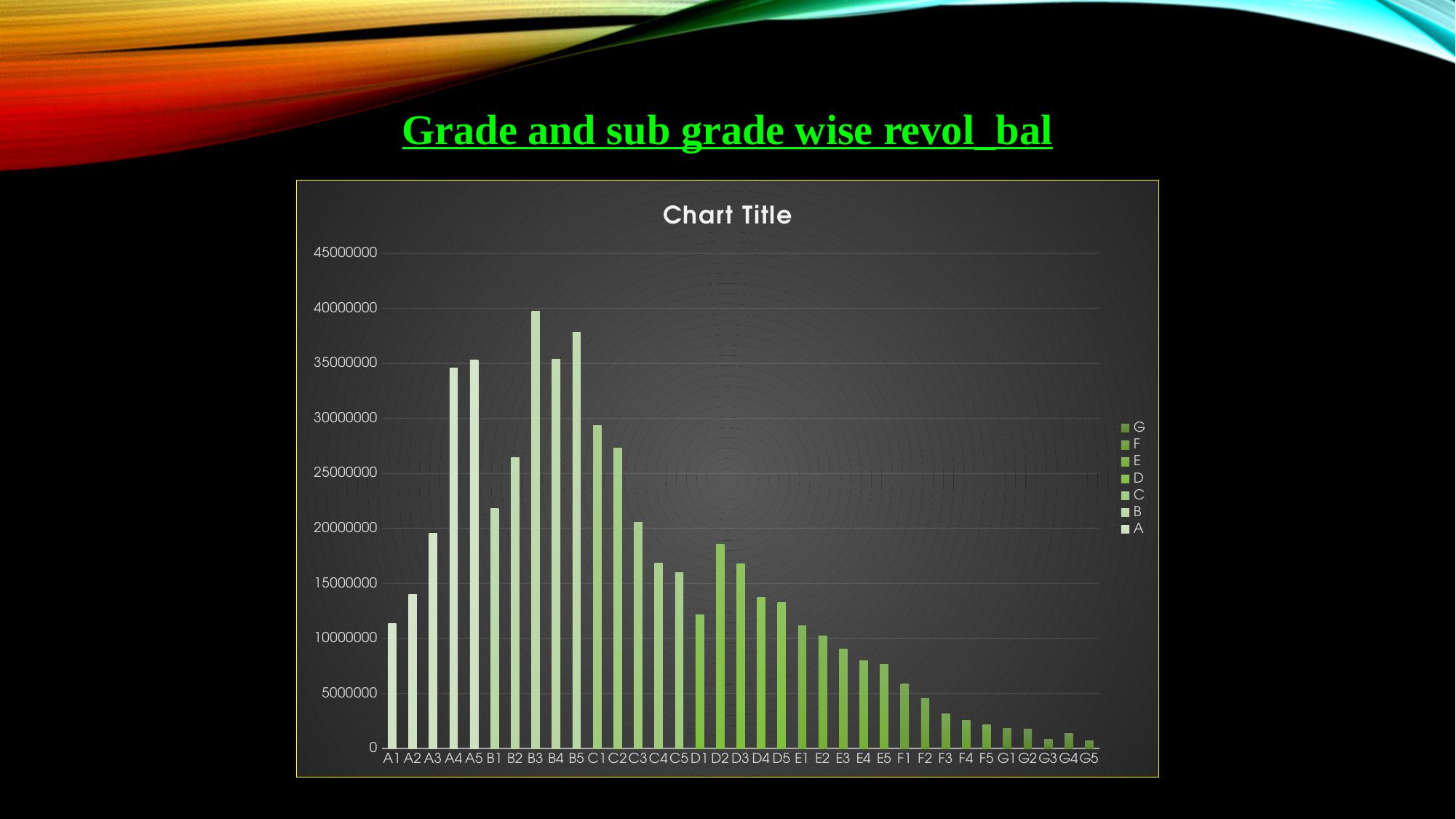

Grade and sub grade wise revol_bal

### Chart:

| Category | A | B | C | D | E | F | G |
|---|---|---|---|---|---|---|---|
| A1 | 11365196.0 | None | None | None | None | None | None |
| A2 | 14004780.0 | None | None | None | None | None | None |
| A3 | 19543922.0 | None | None | None | None | None | None |
| A4 | 34557156.0 | None | None | None | None | None | None |
| A5 | 35303045.0 | None | None | None | None | None | None |
| B1 | None | 21842079.0 | None | None | None | None | None |
| B2 | None | 26478439.0 | None | None | None | None | None |
| B3 | None | 39723554.0 | None | None | None | None | None |
| B4 | None | 35405811.0 | None | None | None | None | None |
| B5 | None | 37858666.0 | None | None | None | None | None |
| C1 | None | None | 29384926.0 | None | None | None | None |
| C2 | None | None | 27321114.0 | None | None | None | None |
| C3 | None | None | 20531370.0 | None | None | None | None |
| C4 | None | None | 16867691.0 | None | None | None | None |
| C5 | None | None | 16015609.0 | None | None | None | None |
| D1 | None | None | None | 12130255.0 | None | None | None |
| D2 | None | None | None | 18570972.0 | None | None | None |
| D3 | None | None | None | 16793781.0 | None | None | None |
| D4 | None | None | None | 13742947.0 | None | None | None |
| D5 | None | None | None | 13252474.0 | None | None | None |
| E1 | None | None | None | None | 11132588.0 | None | None |
| E2 | None | None | None | None | 10242033.0 | None | None |
| E3 | None | None | None | None | 9039059.0 | None | None |
| E4 | None | None | None | None | 7990991.0 | None | None |
| E5 | None | None | None | None | 7669868.0 | None | None |
| F1 | None | None | None | None | None | 5840746.0 | None |
| F2 | None | None | None | None | None | 4528248.0 | None |
| F3 | None | None | None | None | None | 3175435.0 | None |
| F4 | None | None | None | None | None | 2551064.0 | None |
| F5 | None | None | None | None | None | 2187323.0 | None |
| G1 | None | None | None | None | None | None | 1808763.0 |
| G2 | None | None | None | None | None | None | 1729627.0 |
| G3 | None | None | None | None | None | None | 832193.0 |
| G4 | None | None | None | None | None | None | 1390628.0 |
| G5 | None | None | None | None | None | None | 701515.0 |